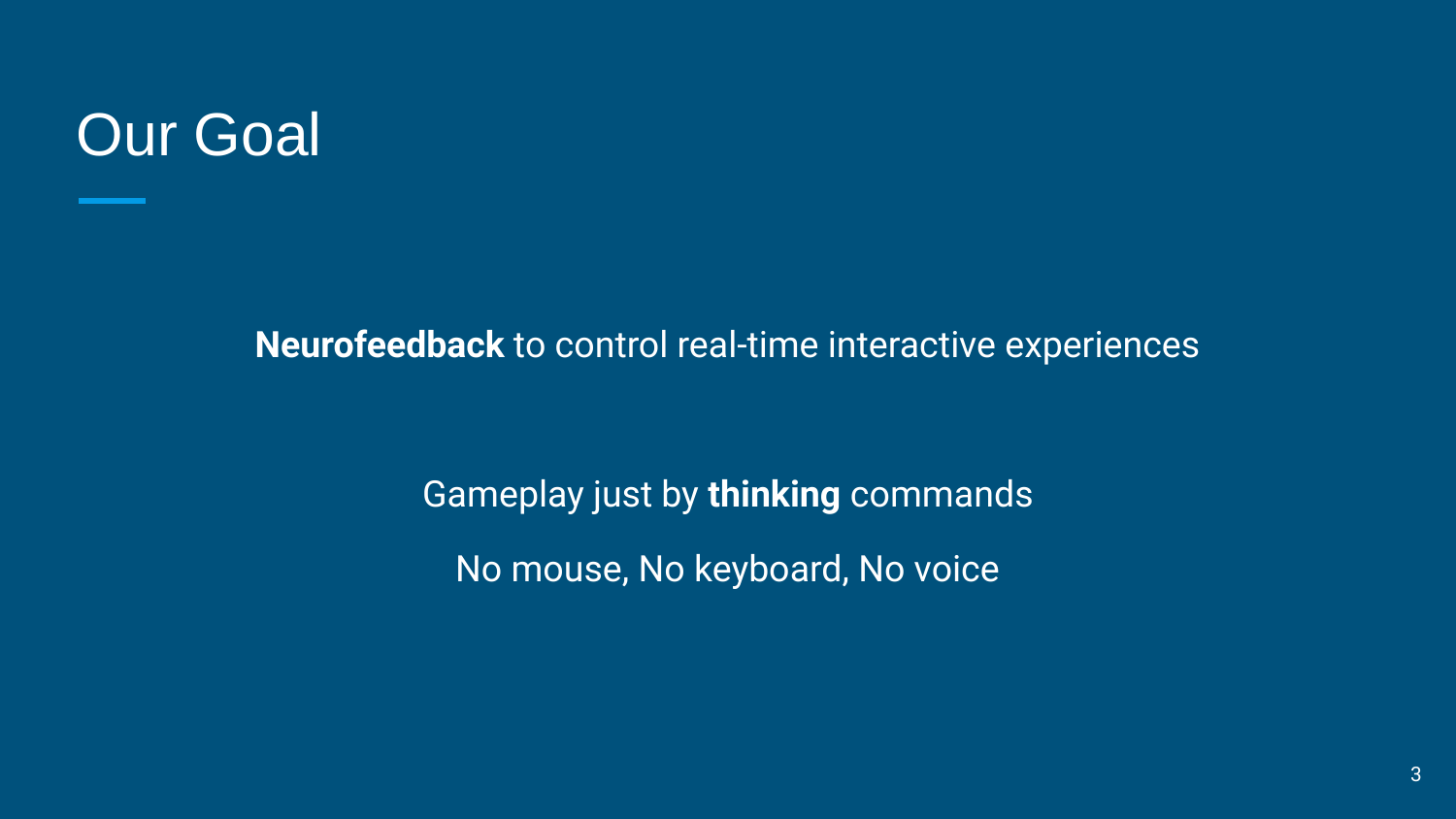

# Our Goal
Neurofeedback to control real-time interactive experiences

Gameplay just by thinking commands
No mouse, No keyboard, No voice
3